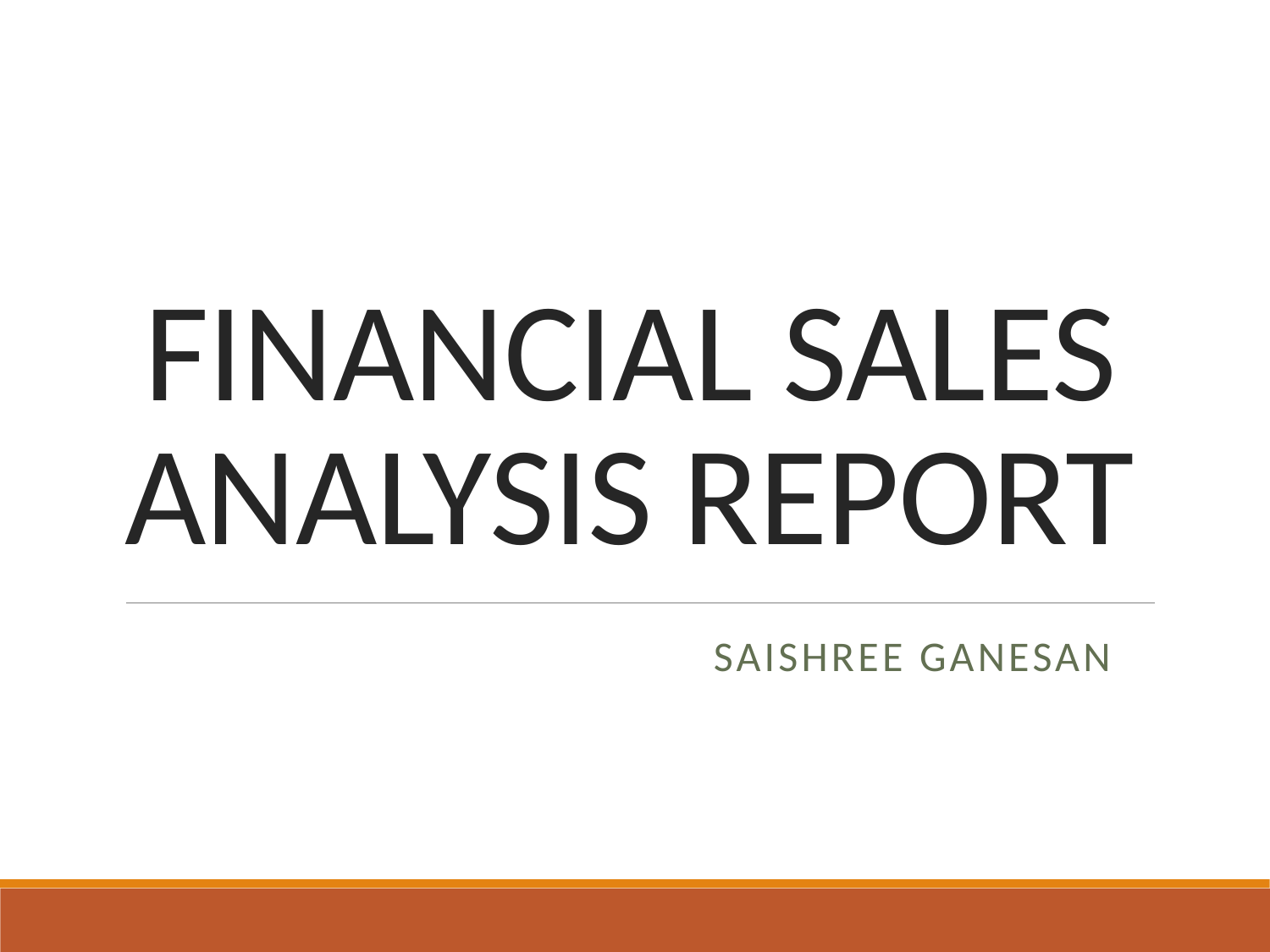

# FINANCIAL SALES ANALYSIS REPORT
SAISHREE GANESAN